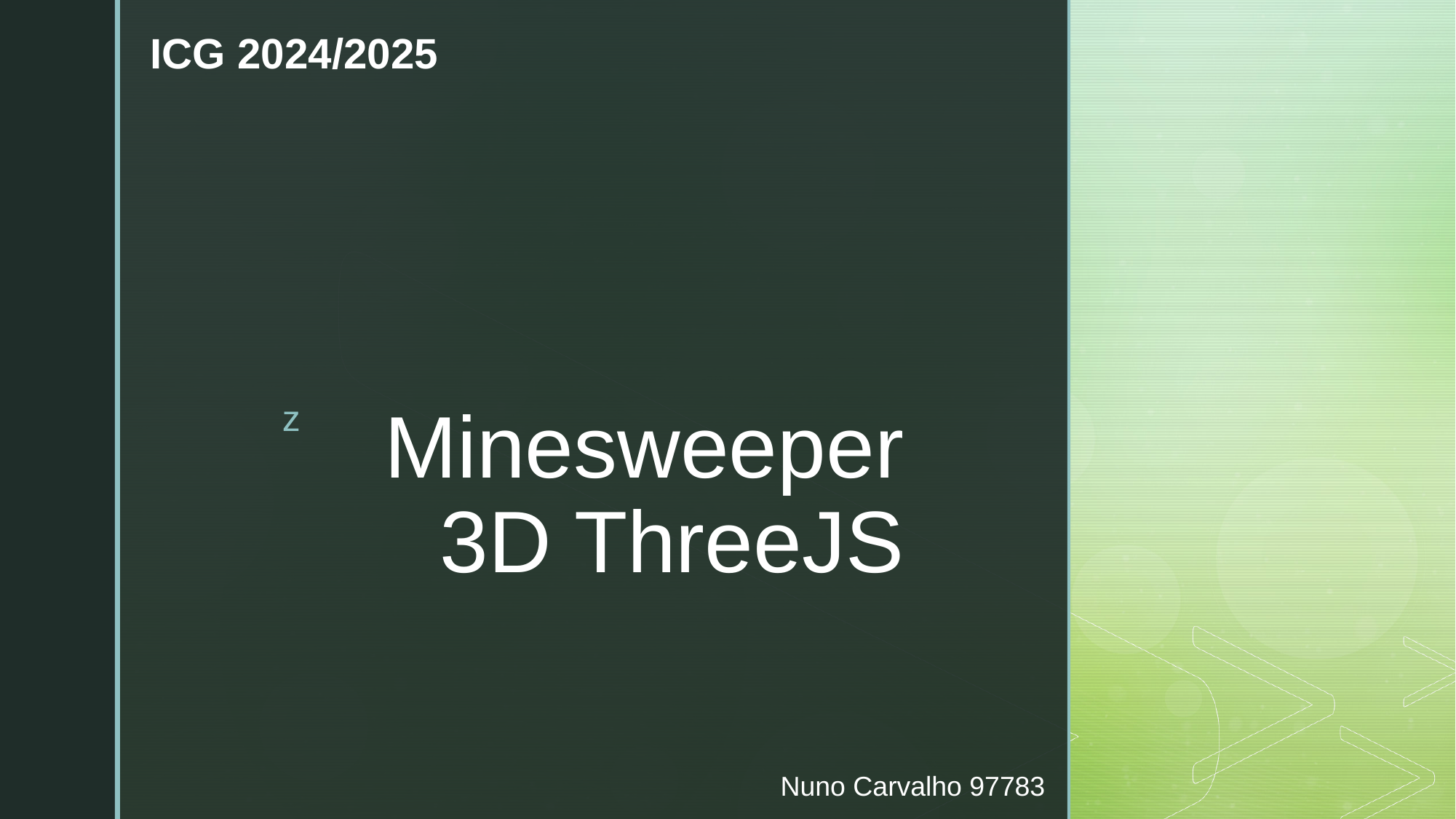

ICG 2024/2025
# Minesweeper 3D ThreeJS
Nuno Carvalho 97783